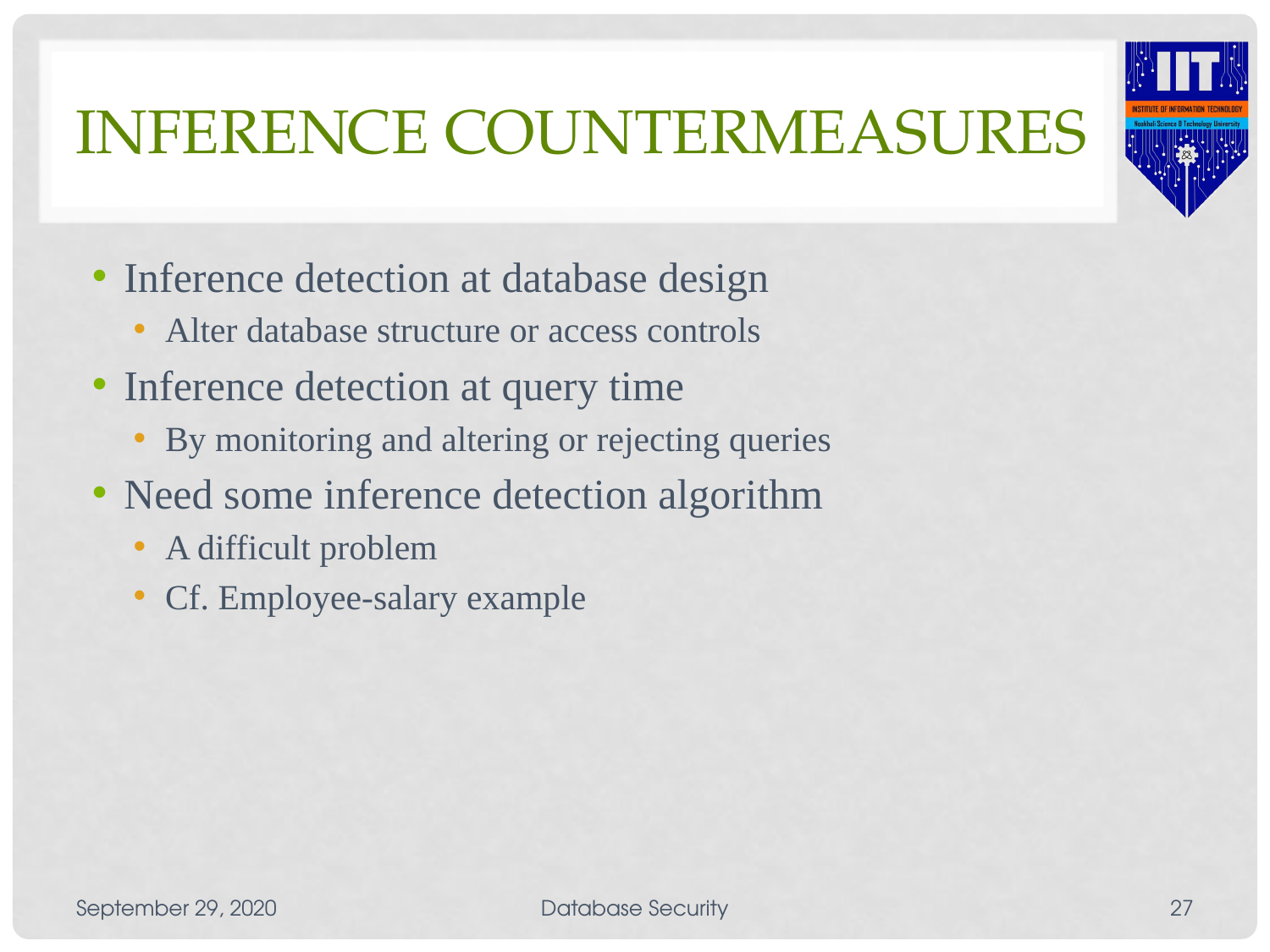

# Inference Countermeasures
Inference detection at database design
Alter database structure or access controls
Inference detection at query time
By monitoring and altering or rejecting queries
Need some inference detection algorithm
A difficult problem
Cf. Employee-salary example
September 29, 2020
Database Security
27